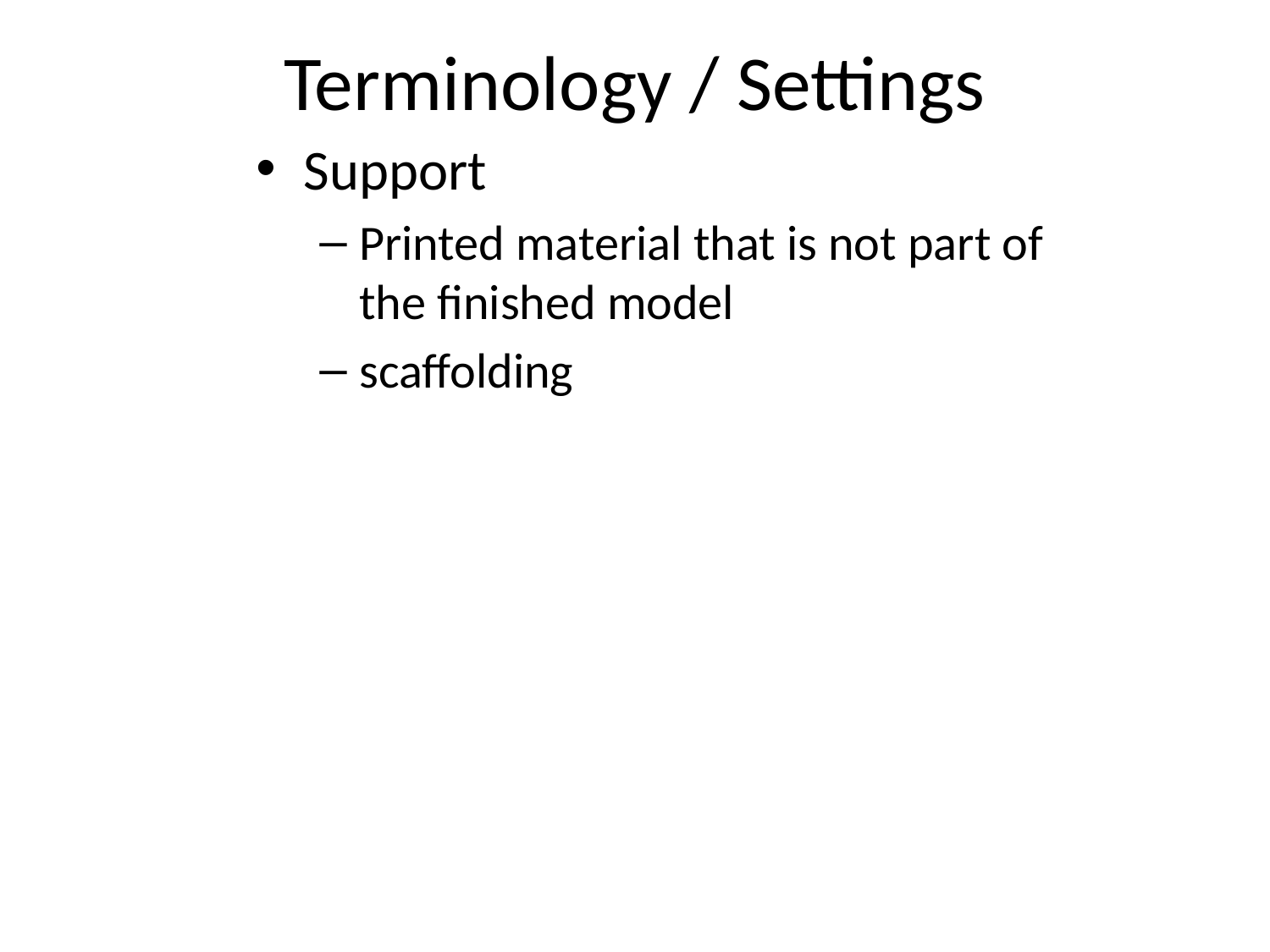

# Terminology / Settings
Support
Printed material that is not part of the finished model
scaffolding